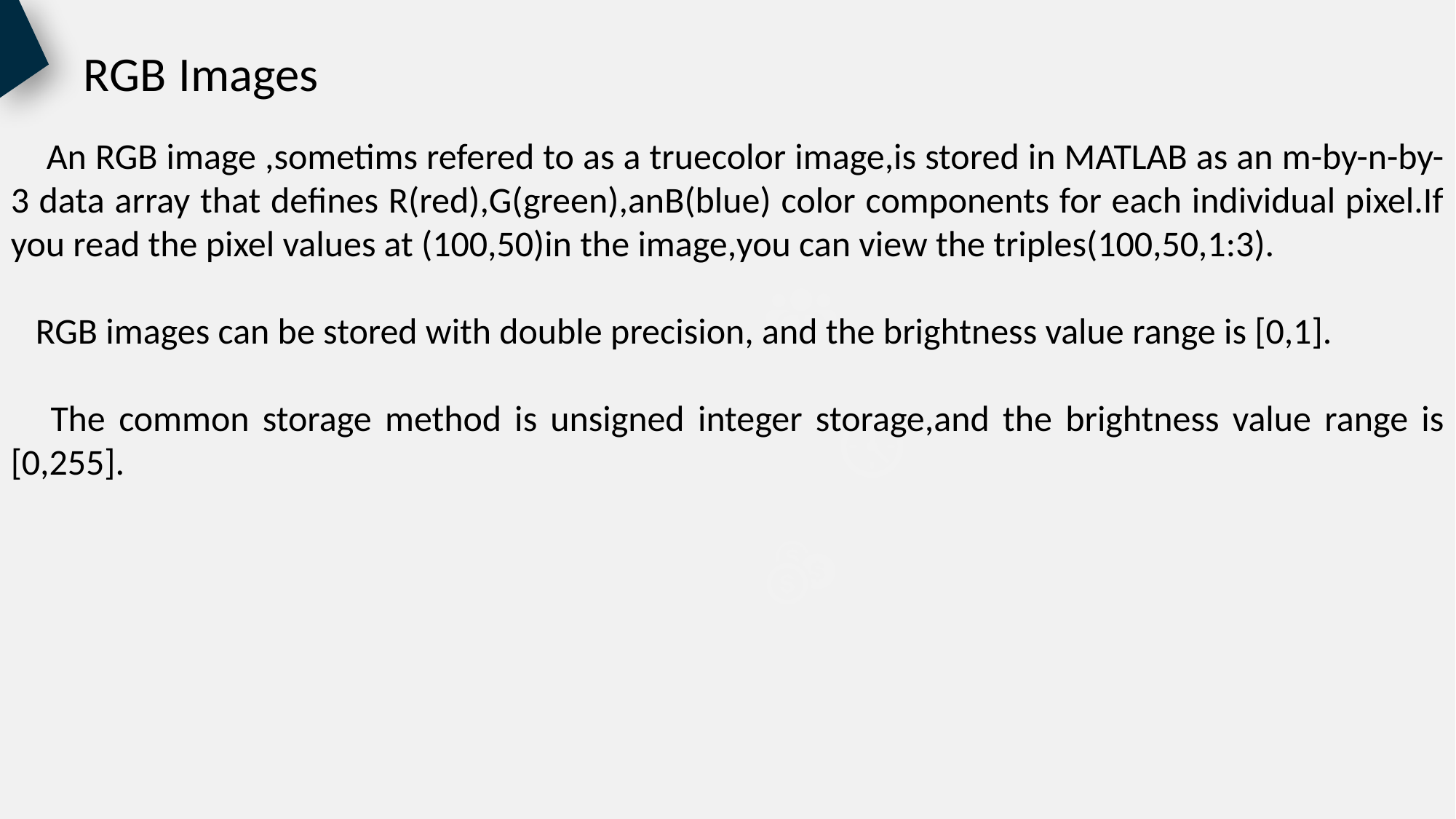

RGB  Images
    An RGB image ,sometims refered to as a truecolor image,is stored in MATLAB as an m-by-n-by-3 data array that defines R(red),G(green),anB(blue) color components for each individual pixel.If you read the pixel values at (100,50)in the image,you can view the triples(100,50,1:3).

   RGB images can be stored with double precision, and the brightness value range is [0,1].

   The common storage method is unsigned integer storage,and the brightness value range is [0,255].